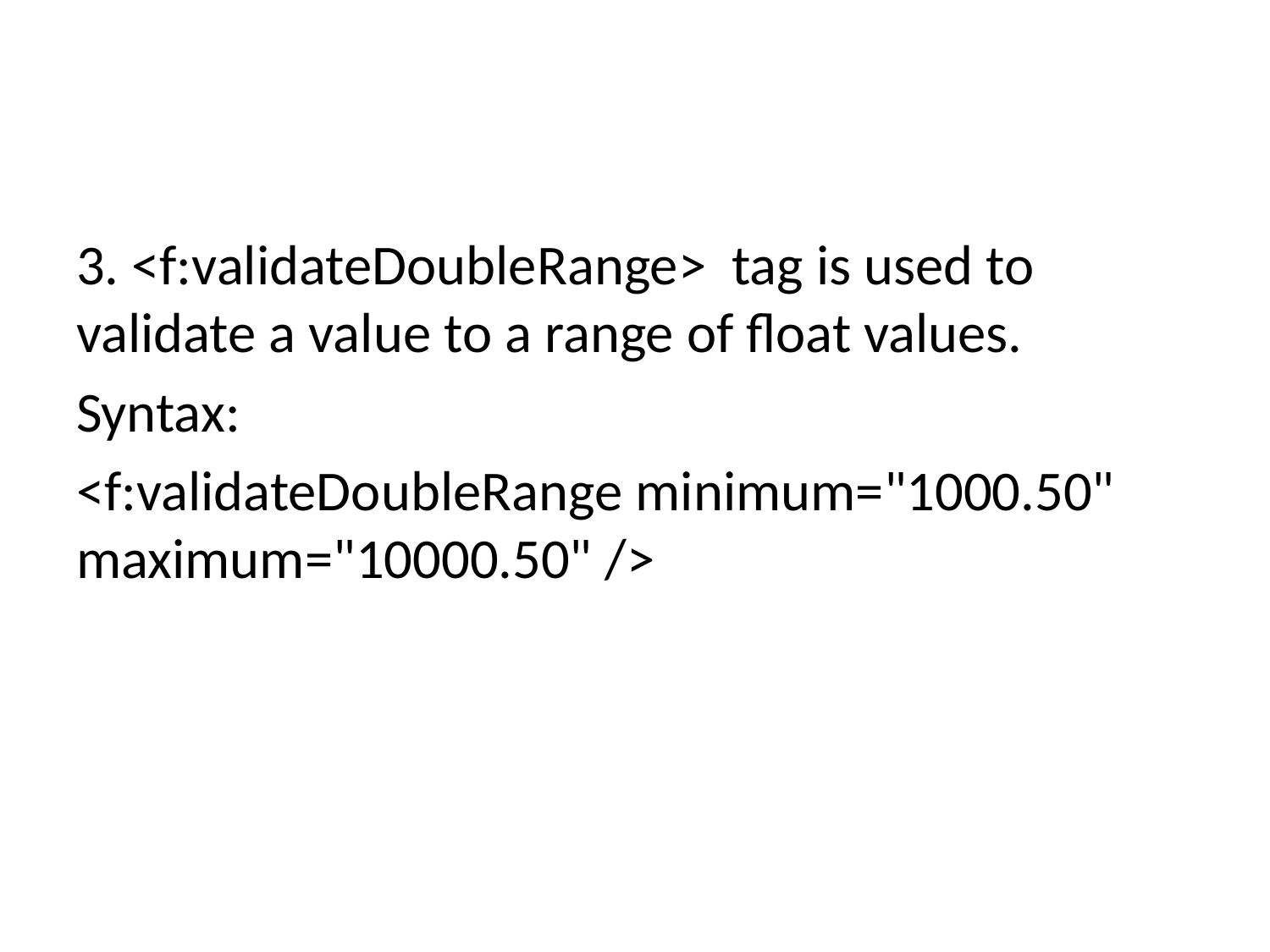

#
3. <f:validateDoubleRange>  tag is used to validate a value to a range of float values.
Syntax:
<f:validateDoubleRange minimum="1000.50" maximum="10000.50" />